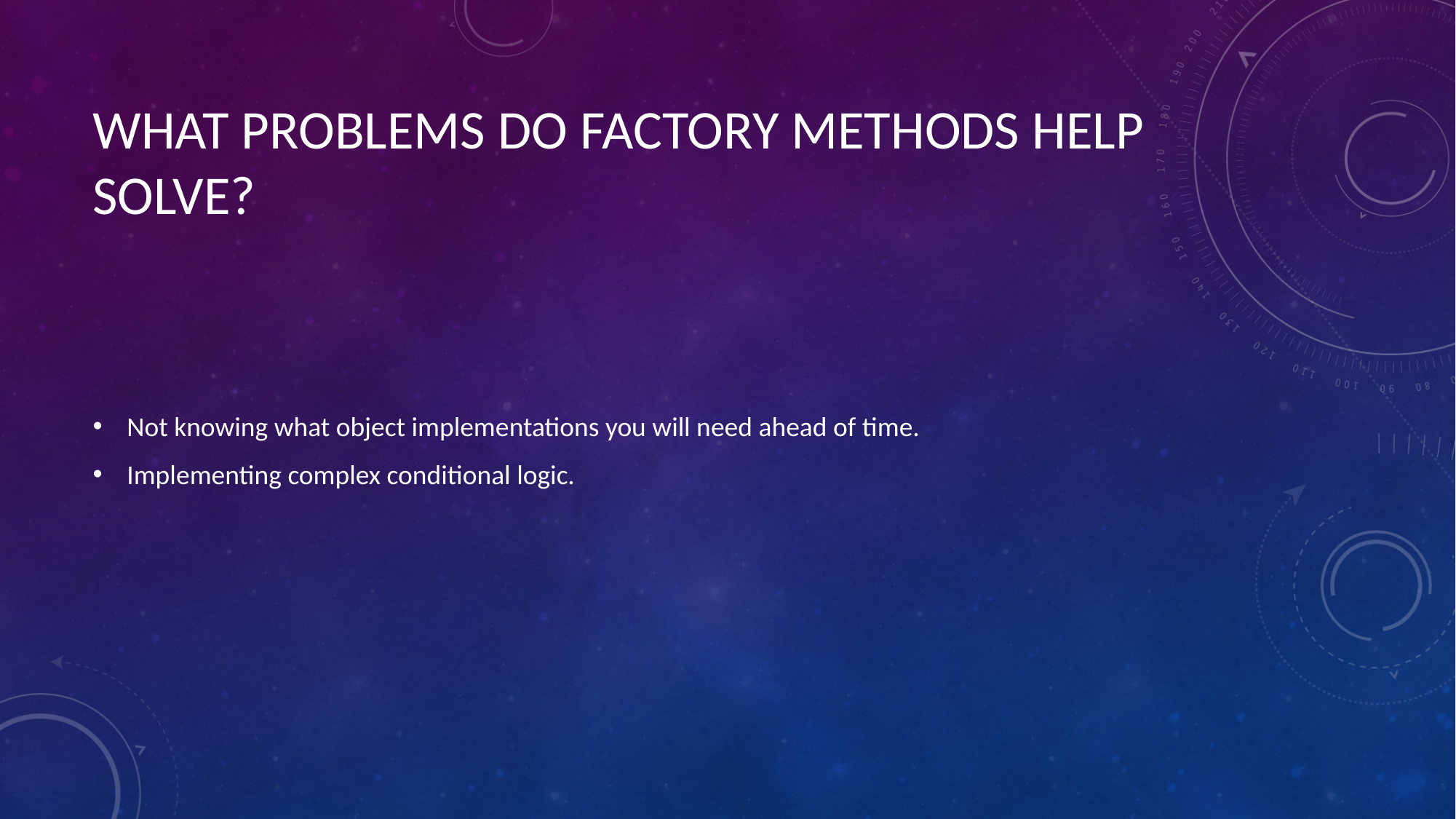

# What problems do factory methods Help Solve?
Not knowing what object implementations you will need ahead of time.
Implementing complex conditional logic.